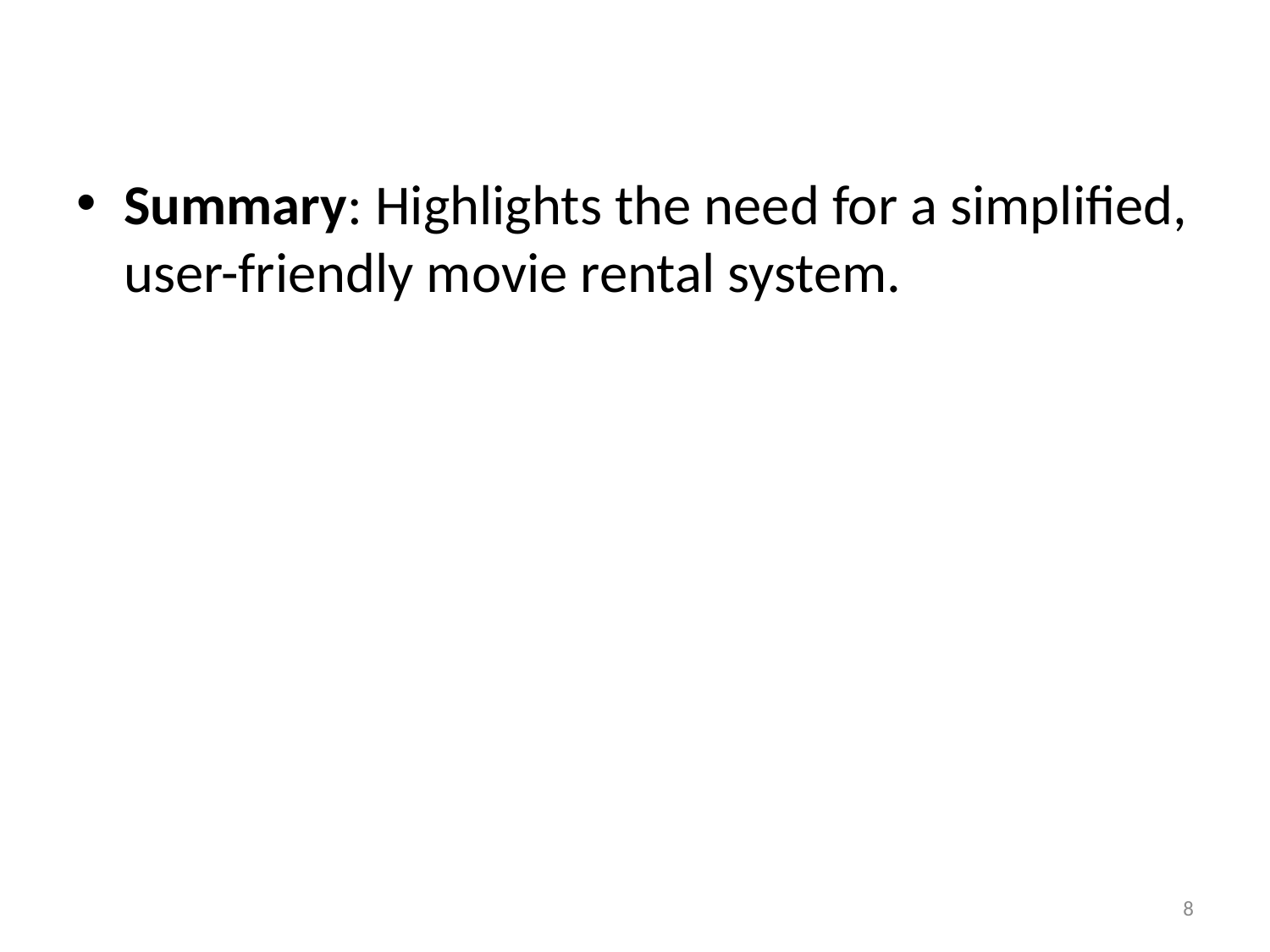

Summary: Highlights the need for a simplified, user-friendly movie rental system.

8